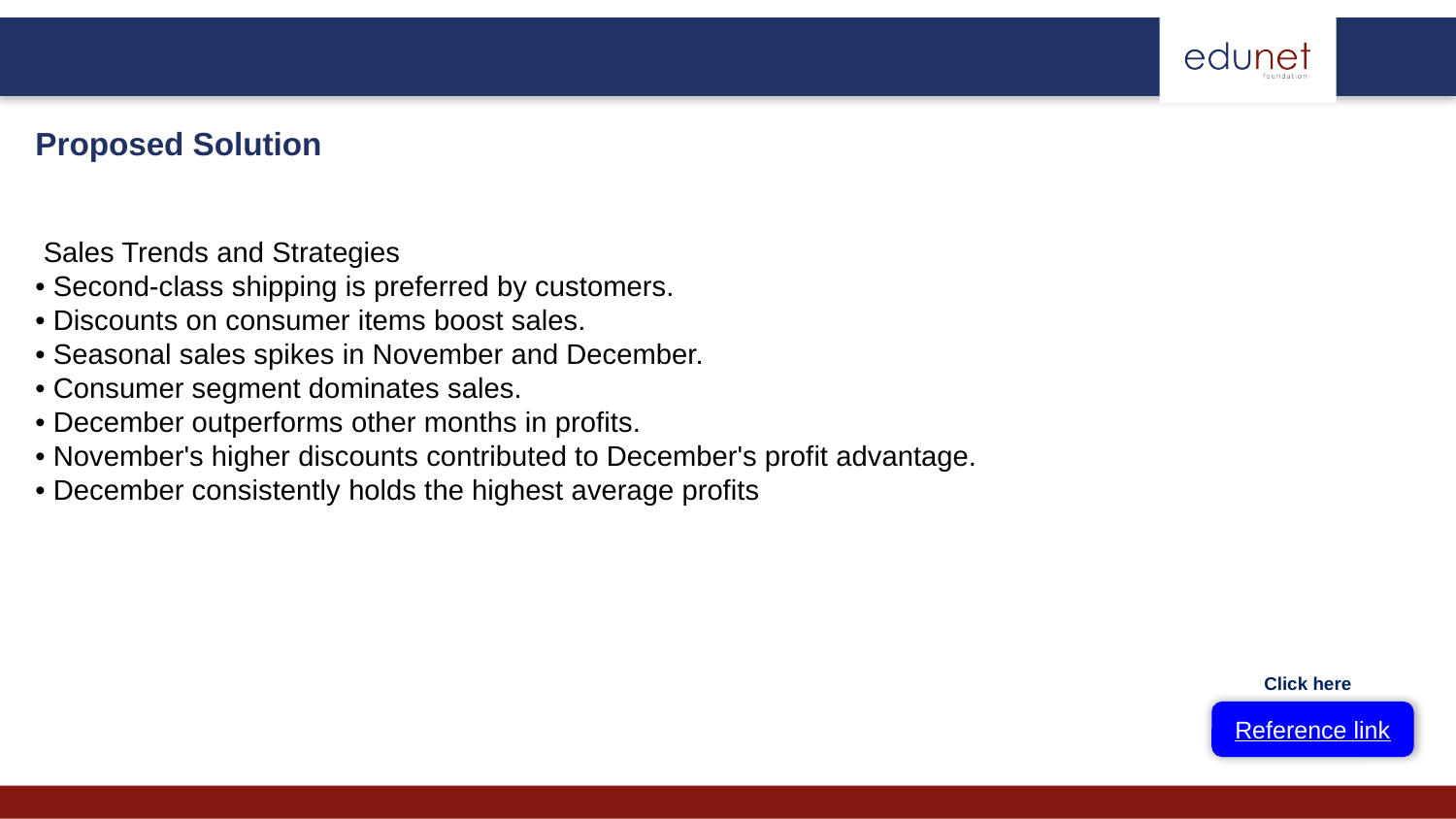

Proposed Solution
 Sales Trends and Strategies
• Second-class shipping is preferred by customers.
• Discounts on consumer items boost sales.
• Seasonal sales spikes in November and December.
• Consumer segment dominates sales.
• December outperforms other months in profits.
• November's higher discounts contributed to December's profit advantage.
• December consistently holds the highest average profits

Click here
Reference link